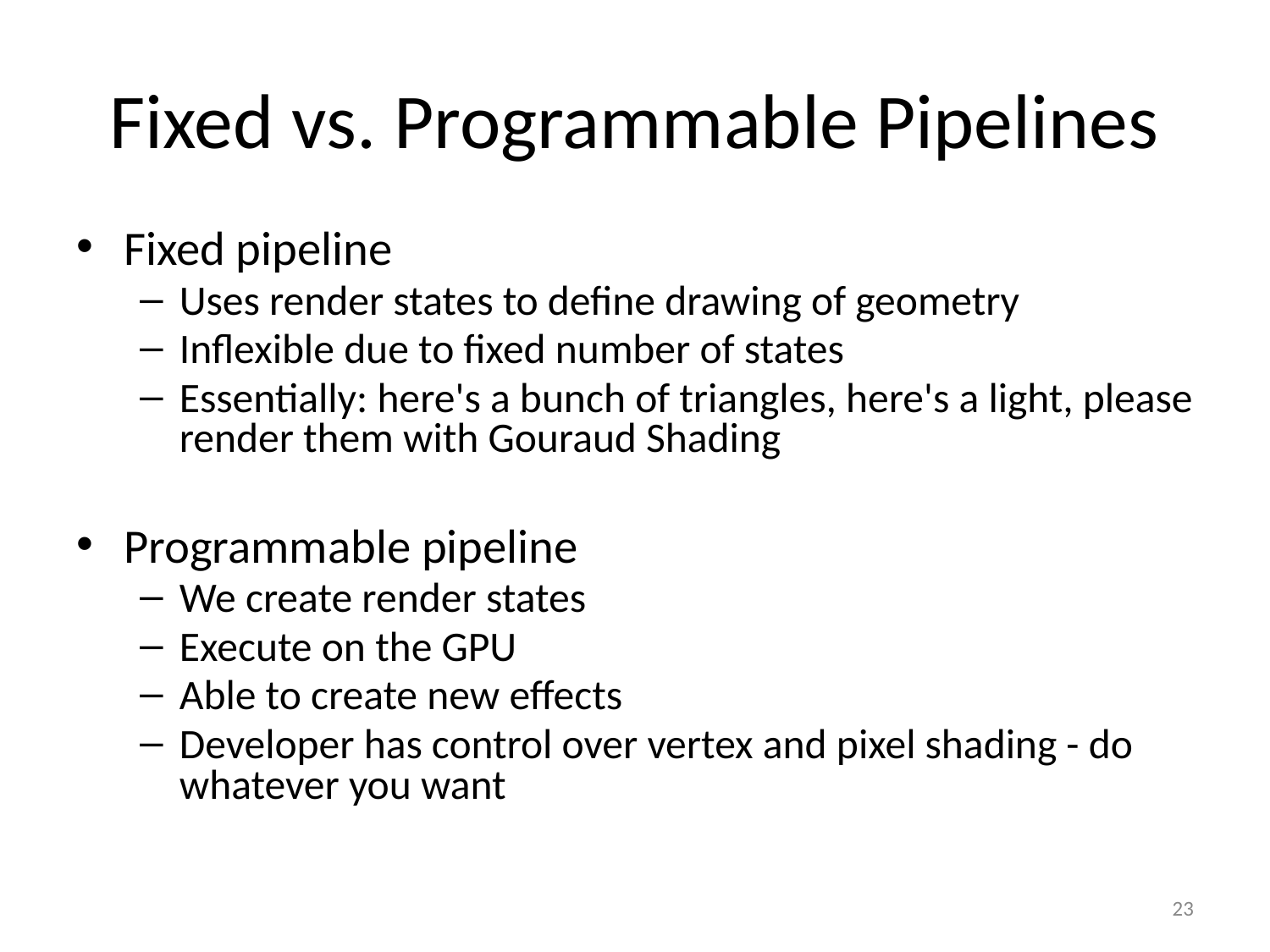

# Fixed vs. Programmable Pipelines
Fixed pipeline
Uses render states to define drawing of geometry
Inflexible due to fixed number of states
Essentially: here's a bunch of triangles, here's a light, please render them with Gouraud Shading

Programmable pipeline
We create render states
Execute on the GPU
Able to create new effects
Developer has control over vertex and pixel shading - do whatever you want

23